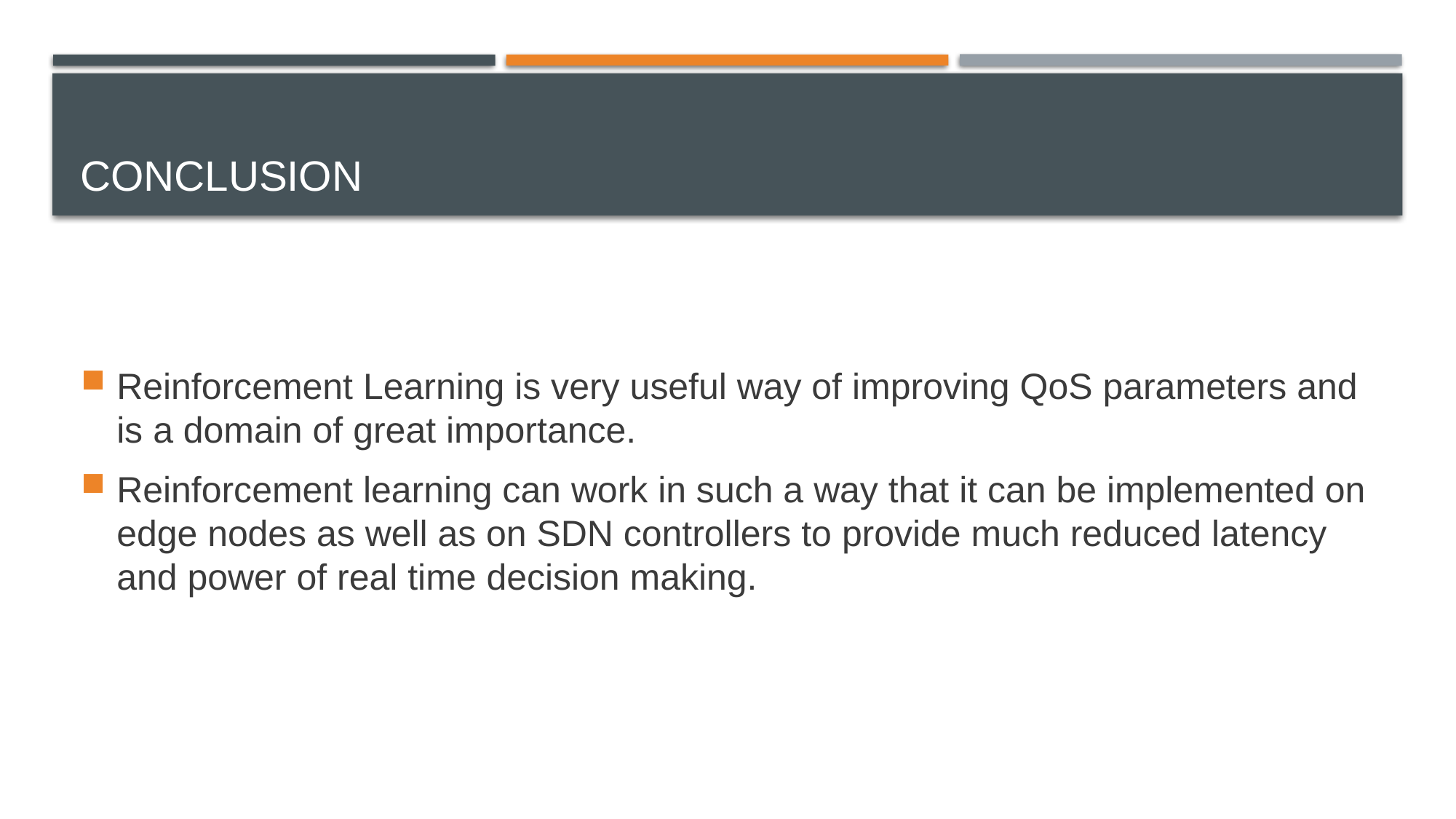

# Conclusion
Reinforcement Learning is very useful way of improving QoS parameters and is a domain of great importance.
Reinforcement learning can work in such a way that it can be implemented on edge nodes as well as on SDN controllers to provide much reduced latency and power of real time decision making.